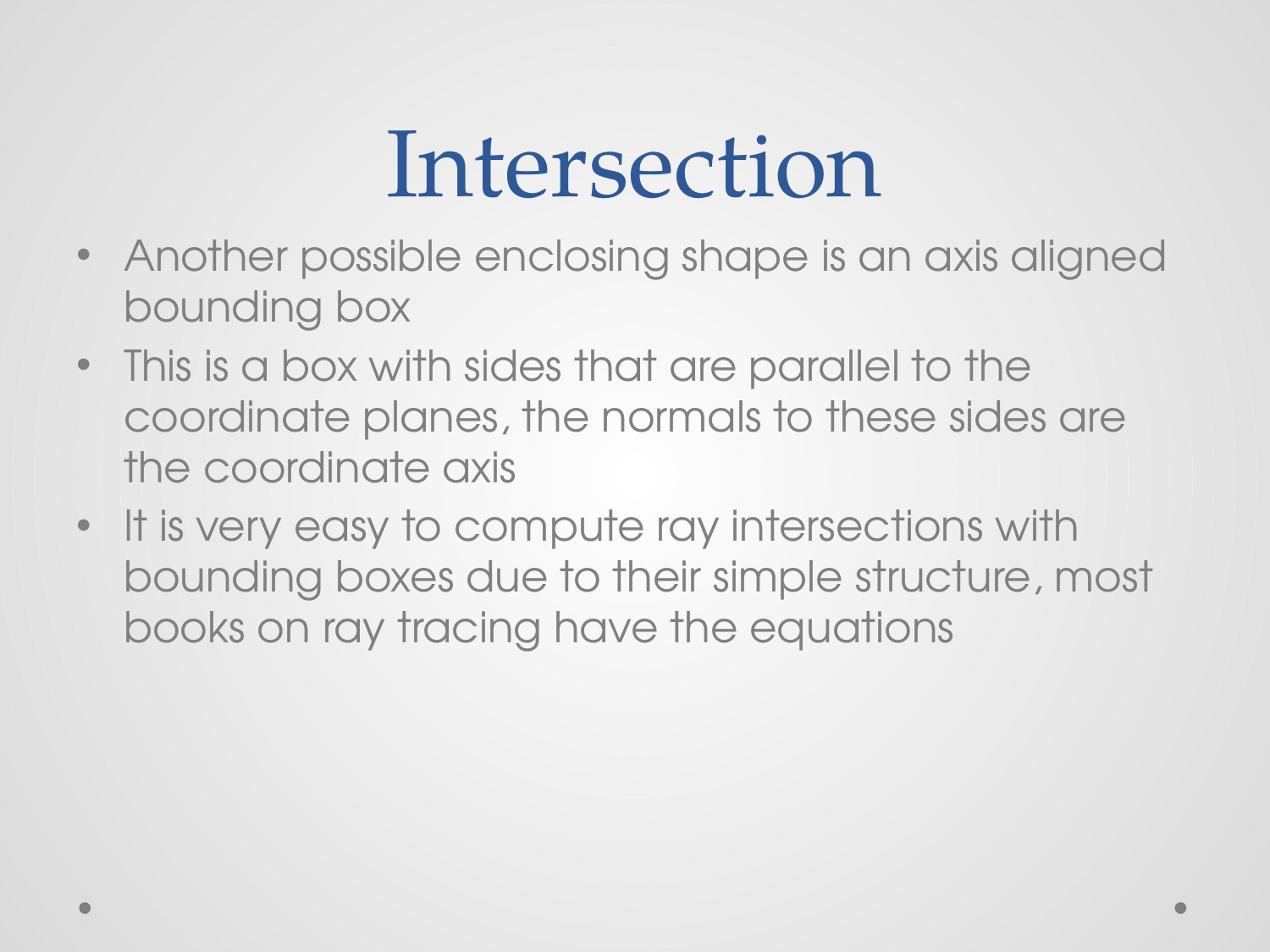

# Intersection
Another possible enclosing shape is an axis aligned bounding box
This is a box with sides that are parallel to the coordinate planes, the normals to these sides are the coordinate axis
It is very easy to compute ray intersections with bounding boxes due to their simple structure, most books on ray tracing have the equations